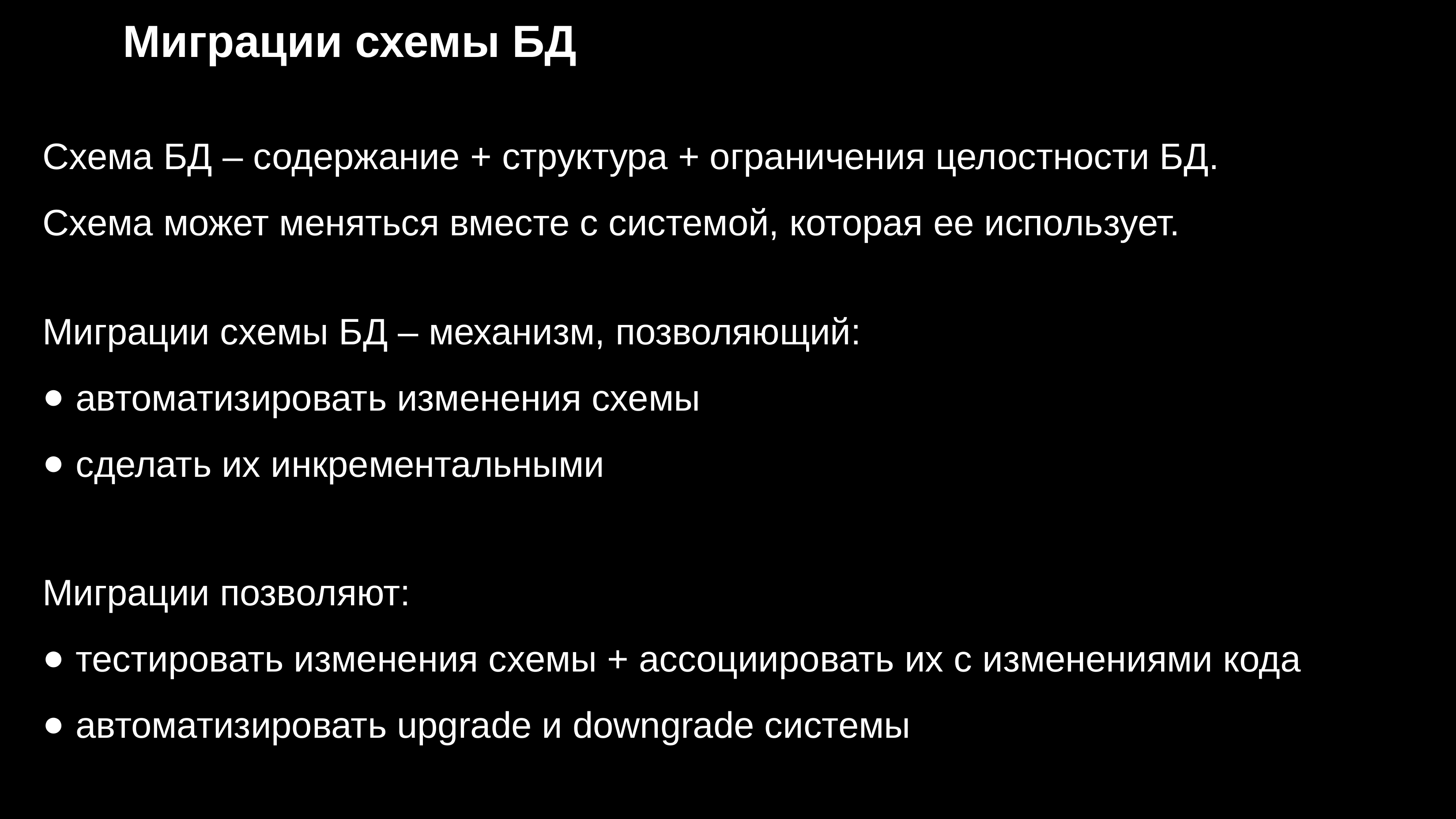

# Миграции схемы БД
Схема БД – содержание + структура + ограничения целостности БД.
Схема может меняться вместе с системой, которая ее использует.
Миграции схемы БД – механизм, позволяющий:
автоматизировать изменения схемы
сделать их инкрементальными
Миграции позволяют:
тестировать изменения схемы + ассоциировать их с изменениями кода
автоматизировать upgrade и downgrade системы